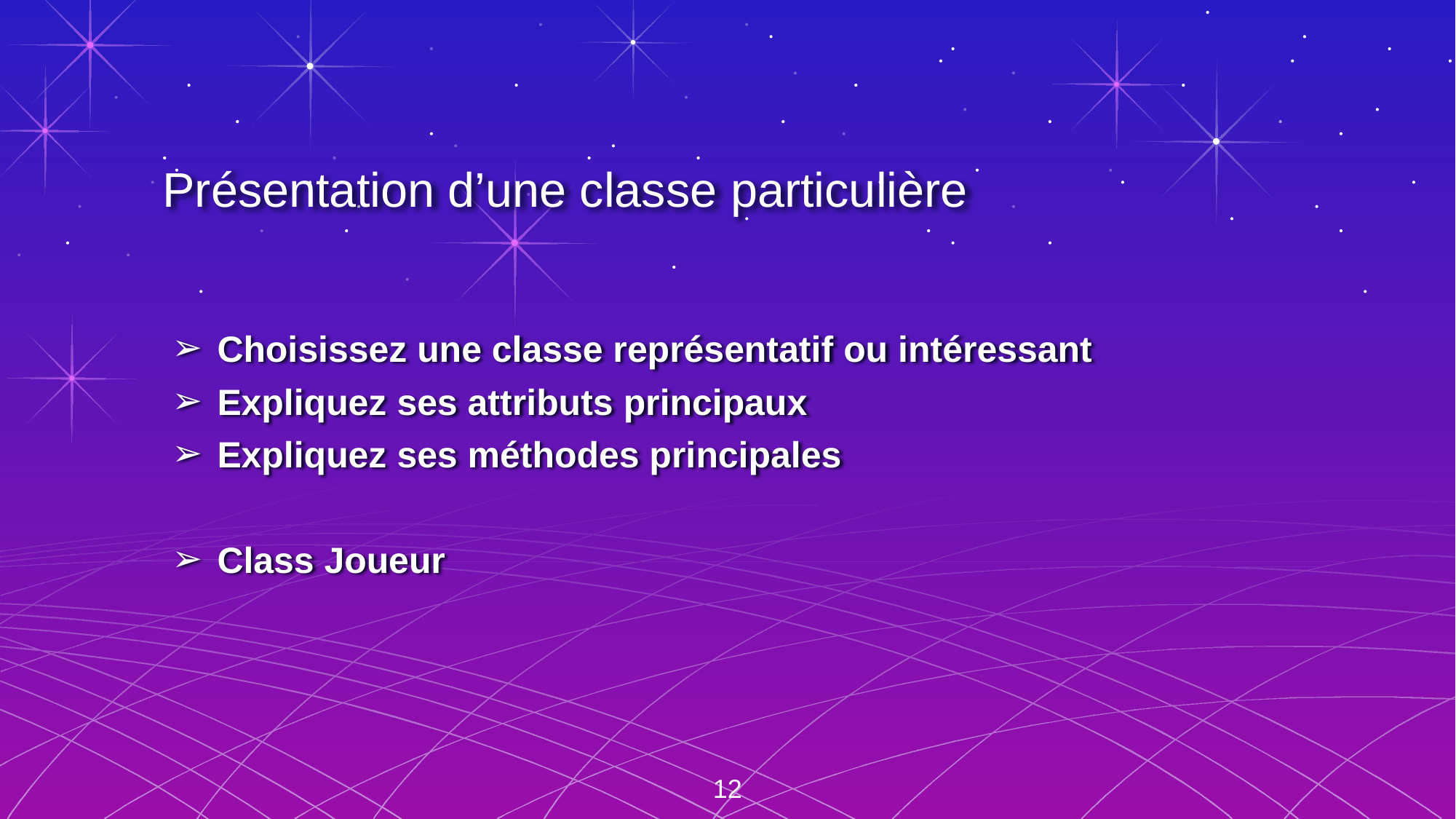

18/06/2021
nom des élèves - nom du jeu
# Présentation d’une classe particulière
Choisissez une classe représentatif ou intéressant
Expliquez ses attributs principaux
Expliquez ses méthodes principales

Class Joueur
12